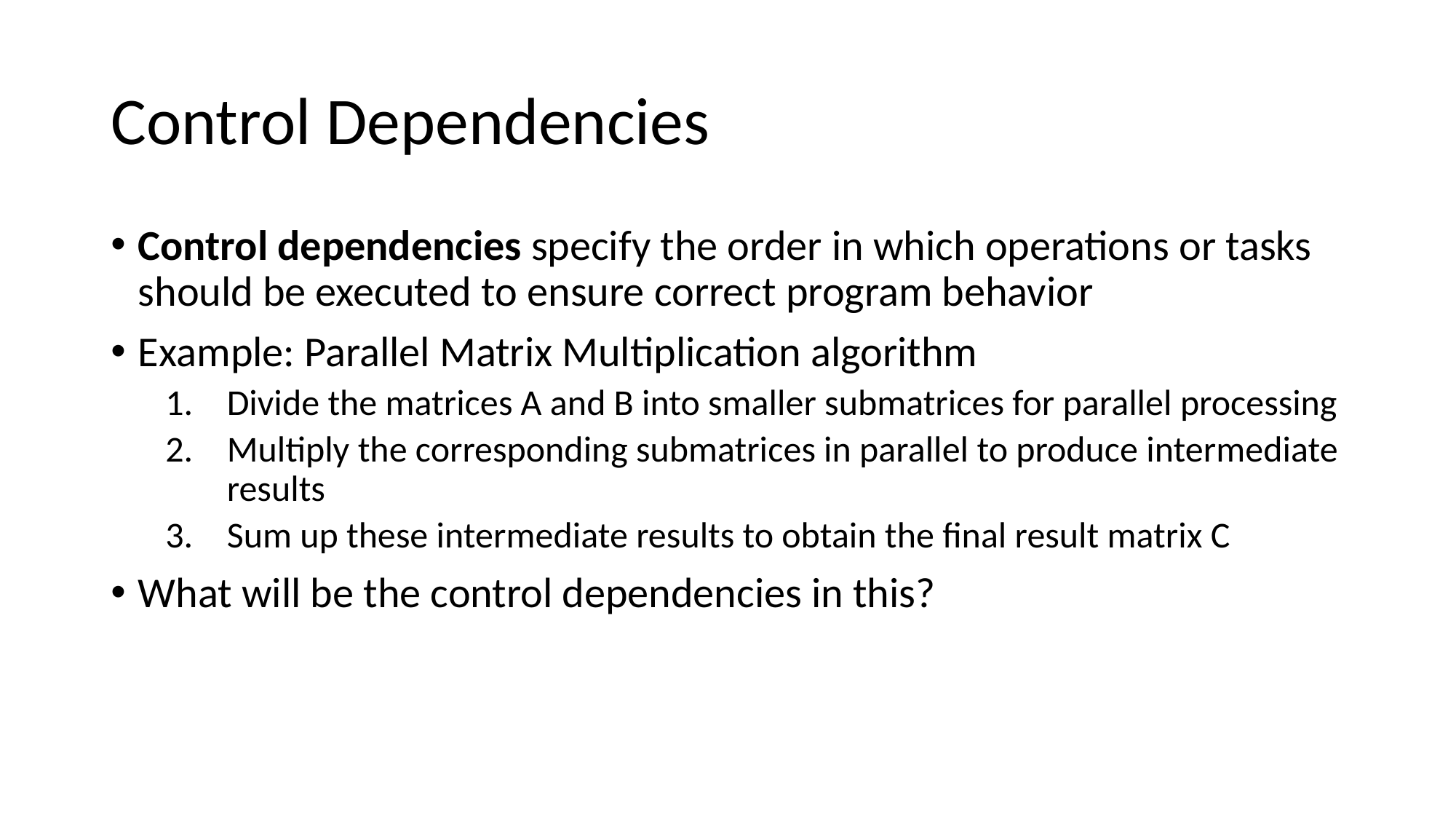

# Control Dependencies
Control dependencies specify the order in which operations or tasks should be executed to ensure correct program behavior
Example: Parallel Matrix Multiplication algorithm
Divide the matrices A and B into smaller submatrices for parallel processing
Multiply the corresponding submatrices in parallel to produce intermediate results
Sum up these intermediate results to obtain the final result matrix C
What will be the control dependencies in this?